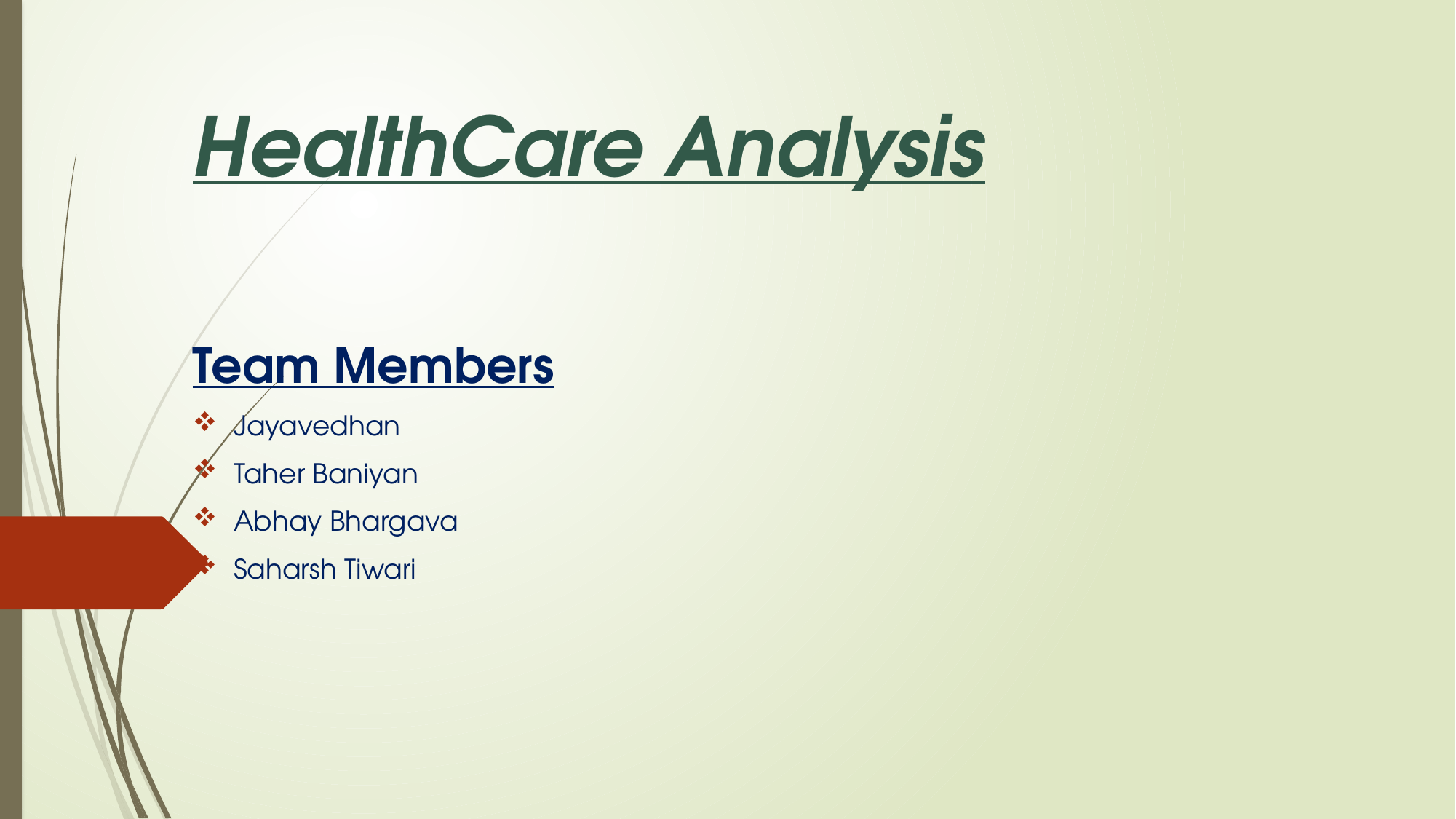

# HealthCare Analysis
Team Members
Jayavedhan
Taher Baniyan
Abhay Bhargava
Saharsh Tiwari